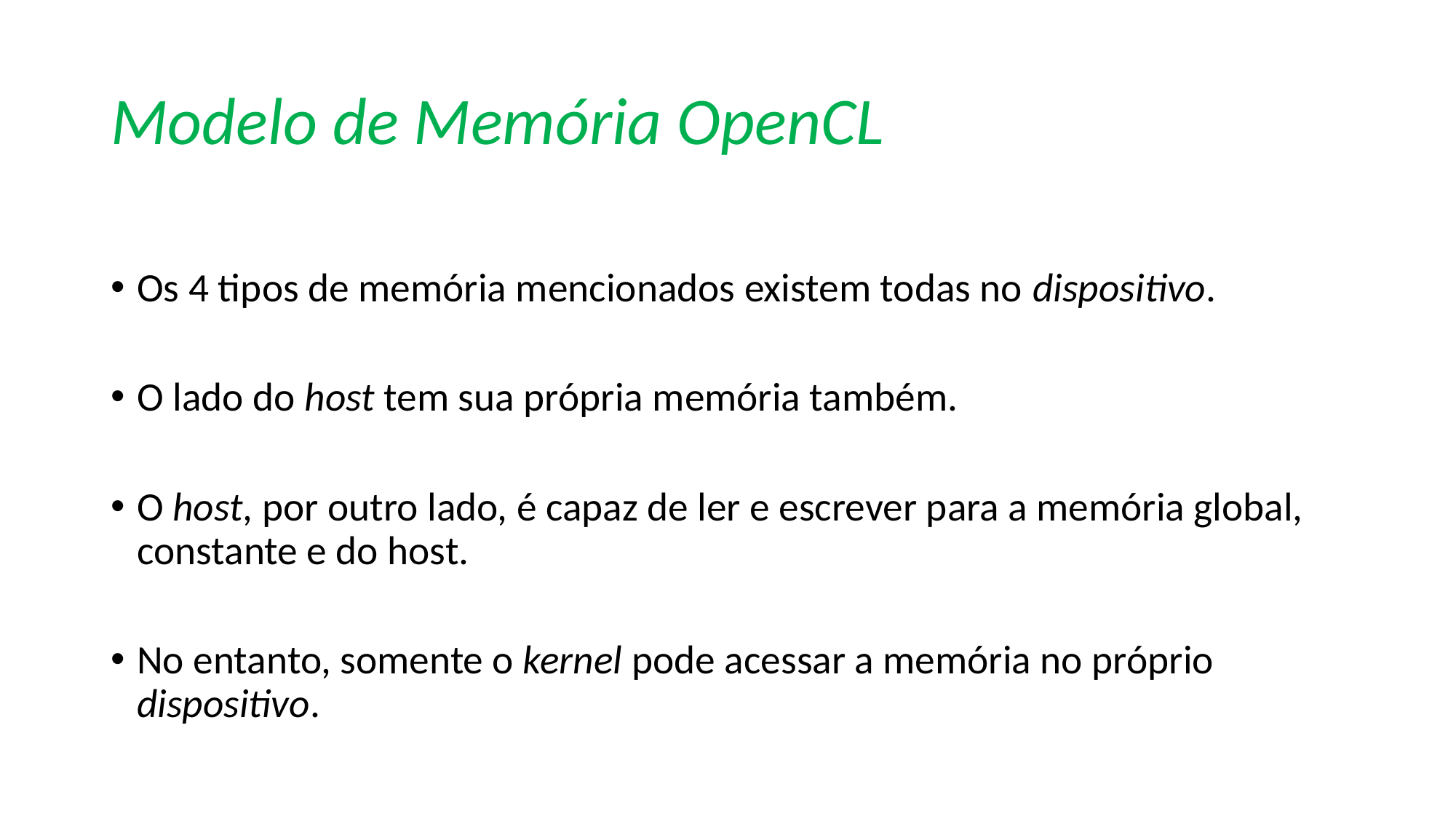

# Modelo de Memória OpenCL

Os 4 tipos de memória mencionados existem todas no dispositivo.

O lado do host tem sua própria memória também.

O host, por outro lado, é capaz de ler e escrever para a memória global, constante e do host.

No entanto, somente o kernel pode acessar a memória no próprio dispositivo.